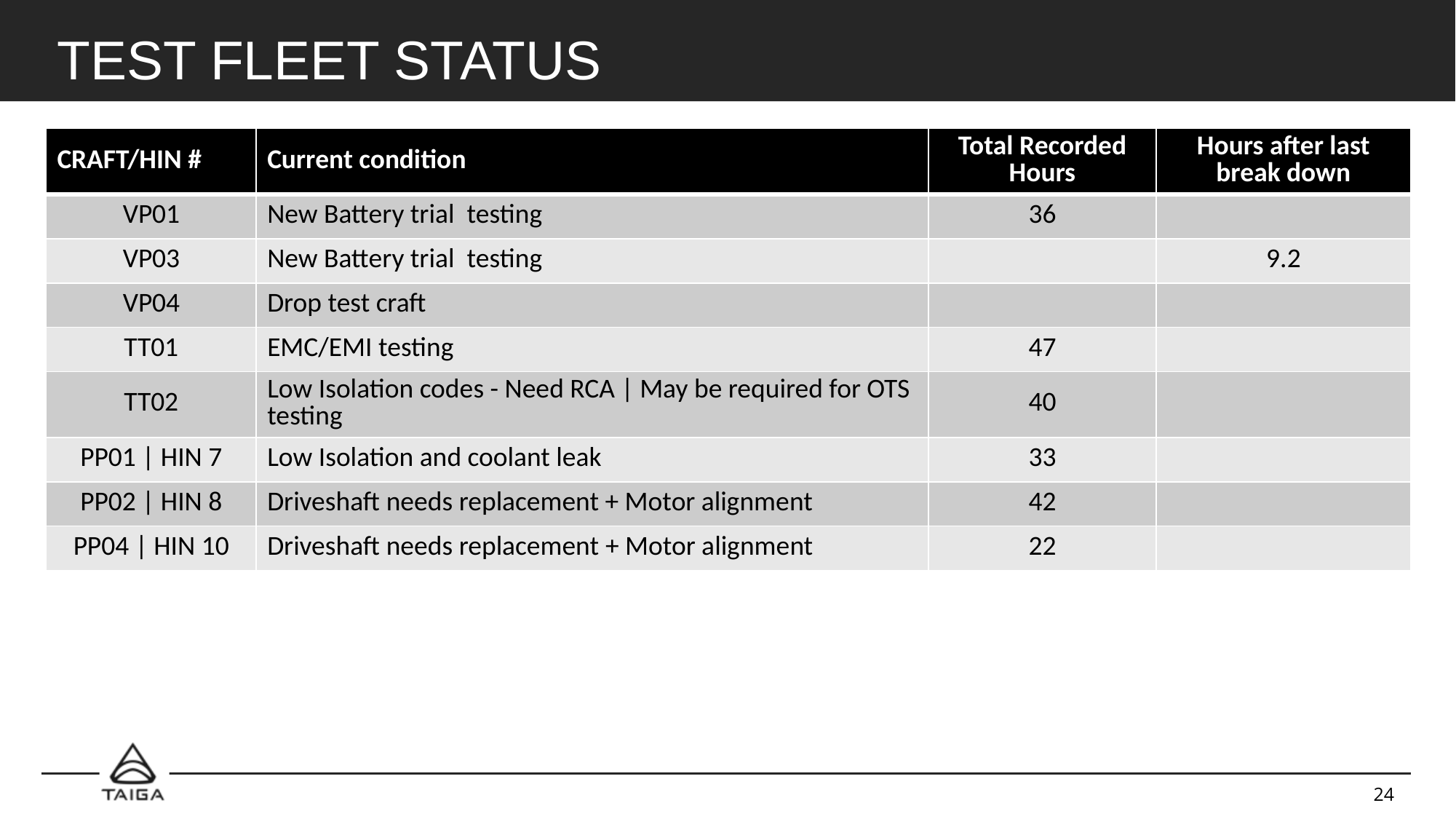

# Test Fleet Status
| CRAFT/HIN # | Current condition | Total Recorded Hours | Hours after last break down |
| --- | --- | --- | --- |
| VP01 | New Battery trial  testing | 36 |  |
| VP03 | New Battery trial  testing |  | 9.2 |
| VP04 | Drop test craft |  |  |
| TT01 | EMC/EMI testing | 47 |  |
| TT02 | Low Isolation codes - Need RCA | May be required for OTS testing | 40 |  |
| PP01 | HIN 7 | Low Isolation and coolant leak | 33 |  |
| PP02 | HIN 8 | Driveshaft needs replacement + Motor alignment | 42 |  |
| PP04 | HIN 10 | Driveshaft needs replacement + Motor alignment | 22 |  |
24